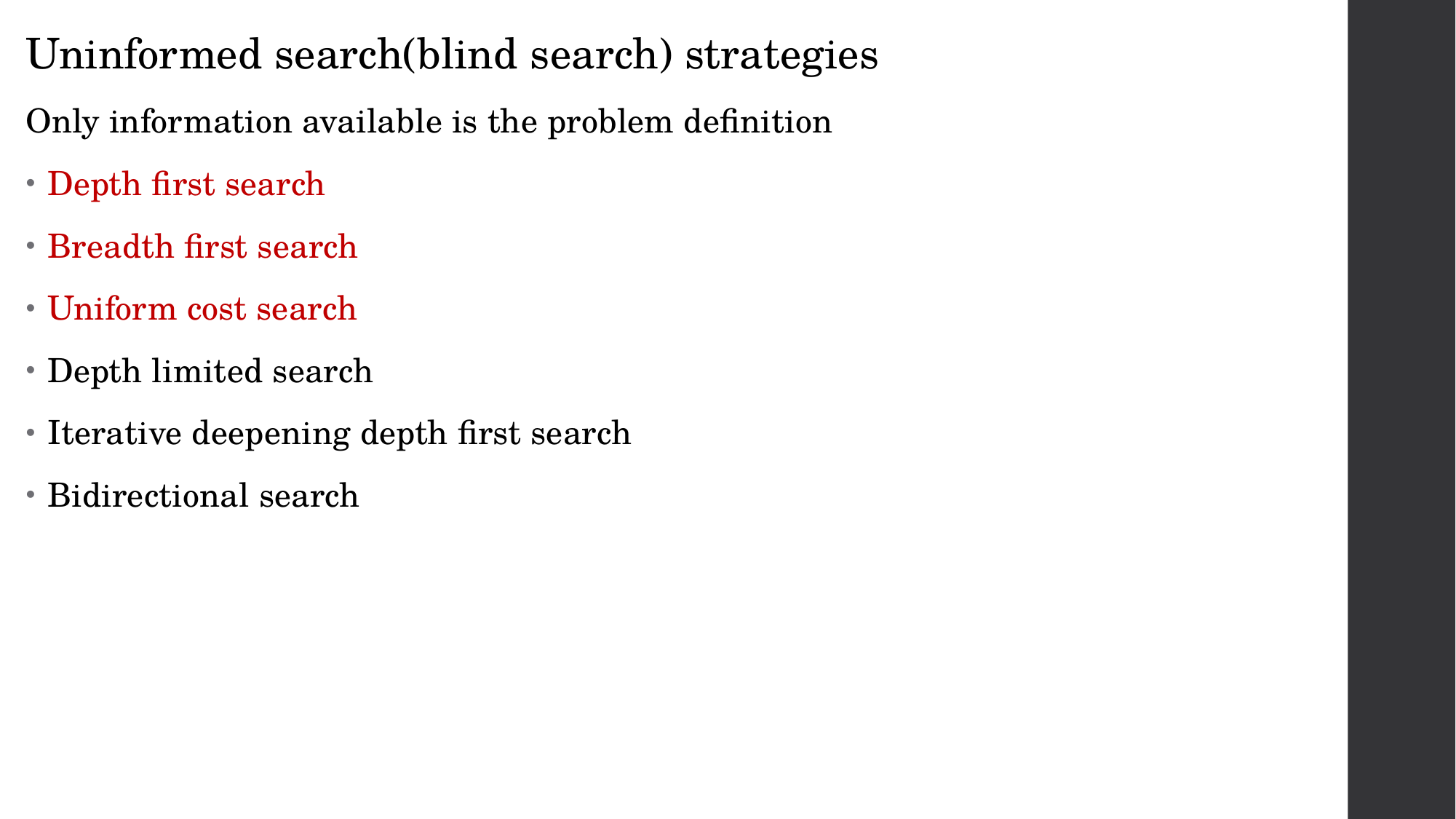

Uninformed search(blind search) strategies
Only information available is the problem definition
Depth first search
Breadth first search
Uniform cost search
Depth limited search
Iterative deepening depth first search
Bidirectional search